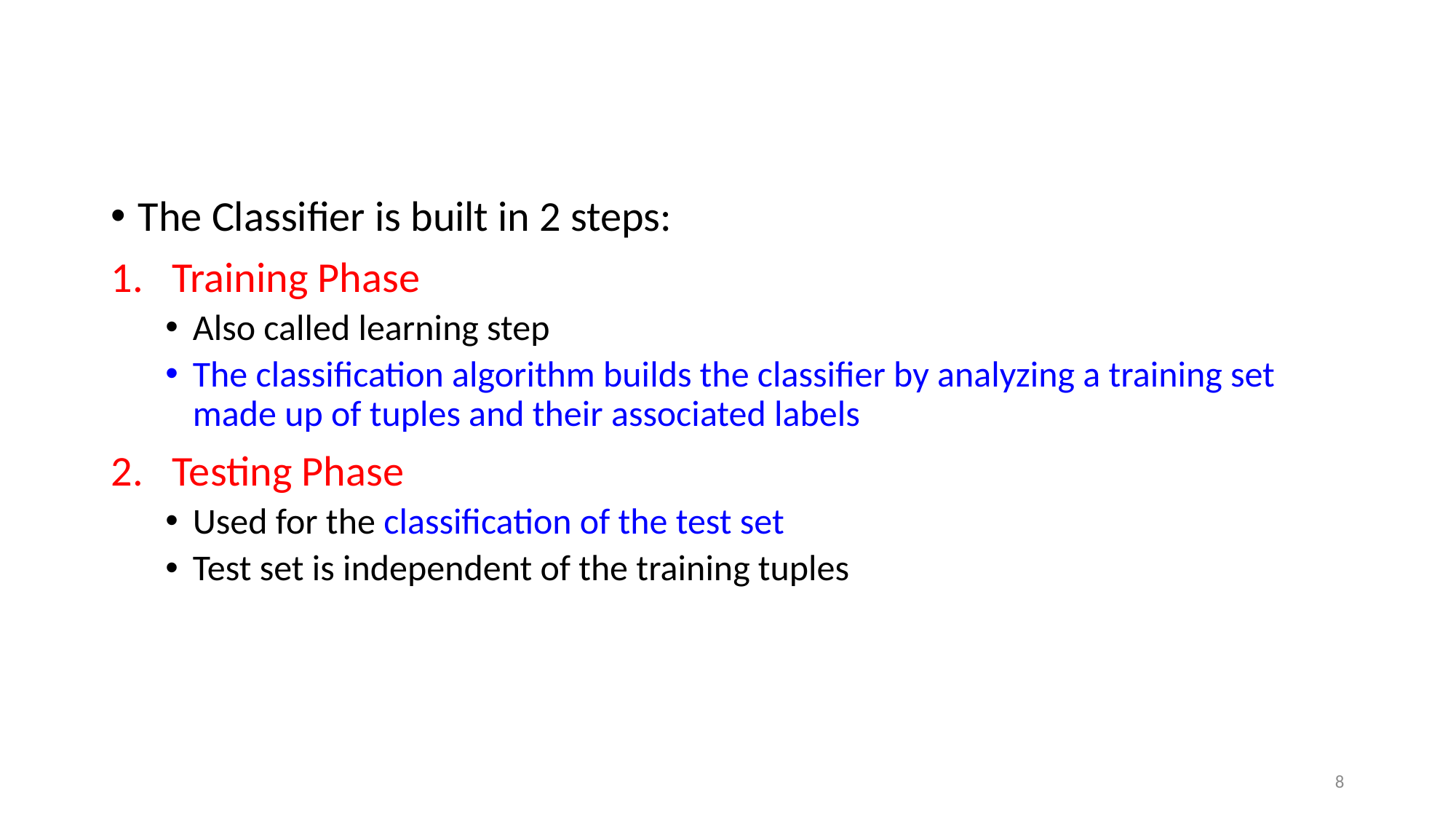

The Classifier is built in 2 steps:
Training Phase
Also called learning step
The classification algorithm builds the classifier by analyzing a training set made up of tuples and their associated labels
Testing Phase
Used for the classification of the test set
Test set is independent of the training tuples
8